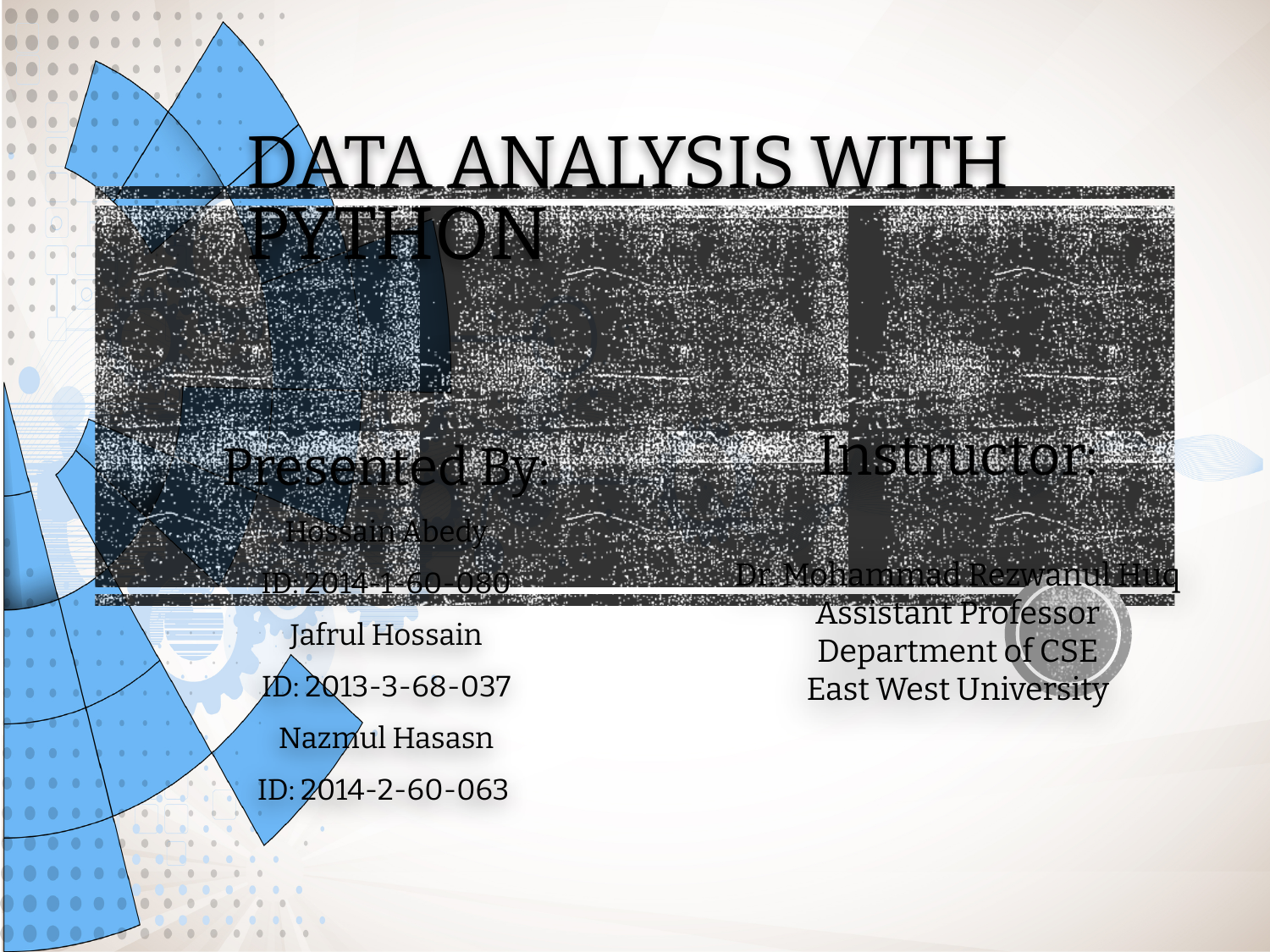

# Data Analysis With Python
Instructor:

Dr. Mohammad Rezwanul Huq
Assistant Professor
Department of CSE
East West University

Presented By:
Hossain Abedy
ID: 2014-1-60-080
Jafrul Hossain
ID: 2013-3-68-037
Nazmul Hasasn
ID: 2014-2-60-063